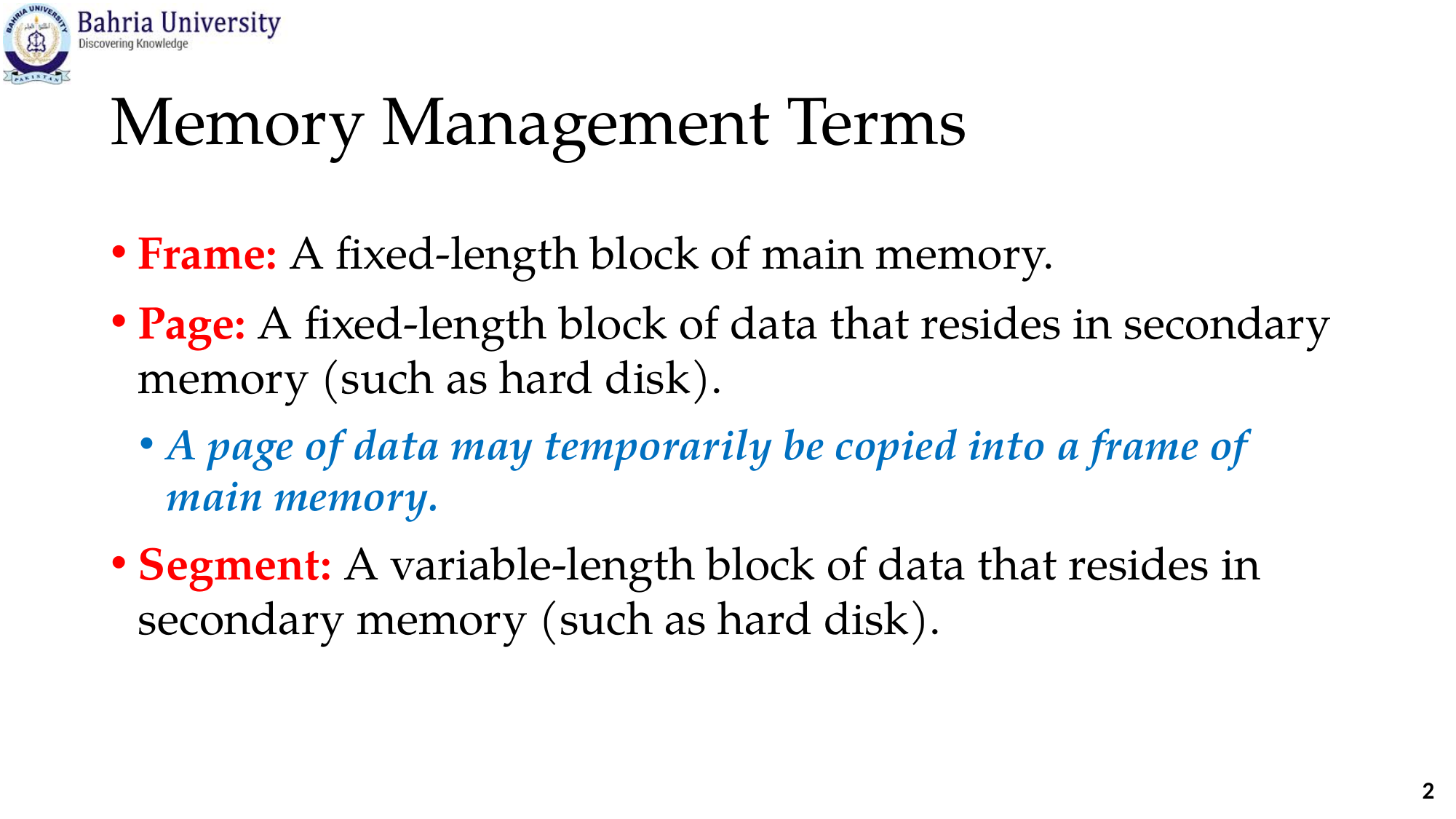

# Memory Management Terms
Frame: A fixed-length block of main memory.
Page: A fixed-length block of data that resides in secondary memory (such as hard disk).
A page of data may temporarily be copied into a frame of main memory.
Segment: A variable-length block of data that resides in secondary memory (such as hard disk).
2